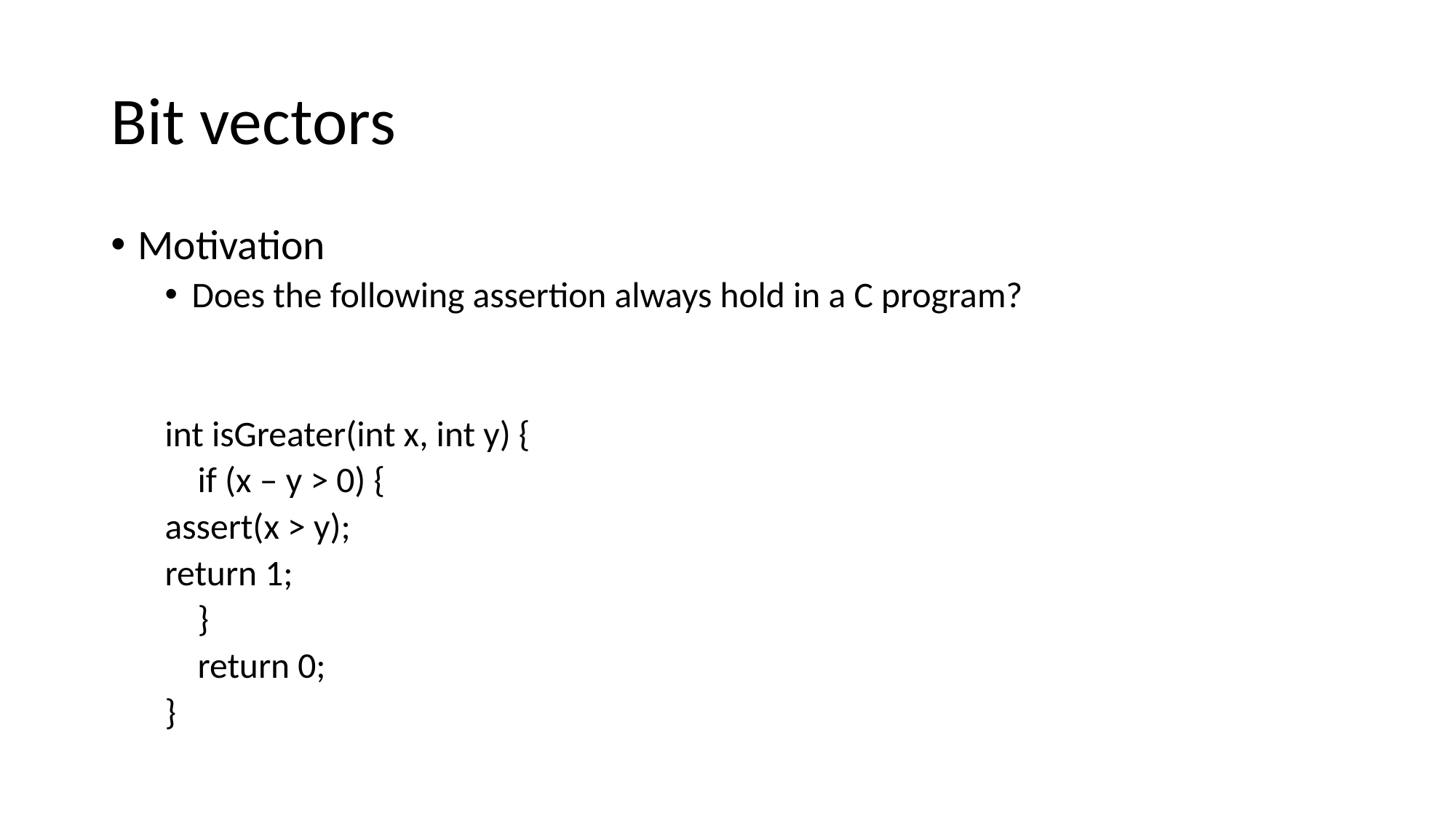

# Bit vectors
Motivation
Does the following assertion always hold in a C program?

int isGreater(int x, int y) {
    if (x – y > 0) {
	assert(x > y);
	return 1;
    }
    return 0;
}